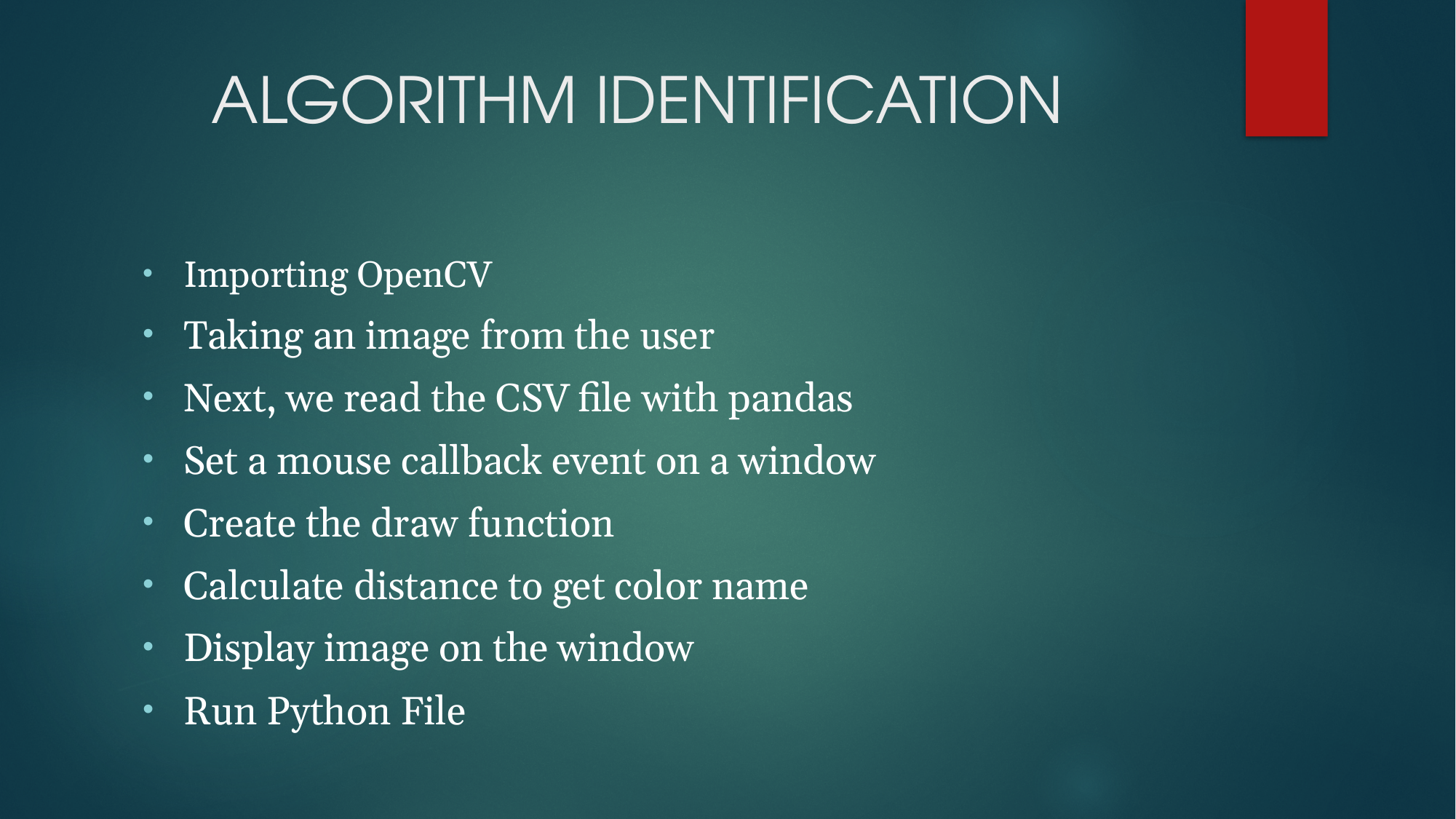

# ALGORITHM IDENTIFICATION
Importing OpenCV
Taking an image from the user
Next, we read the CSV file with pandas
Set a mouse callback event on a window
Create the draw function
Calculate distance to get color name
Display image on the window
Run Python File